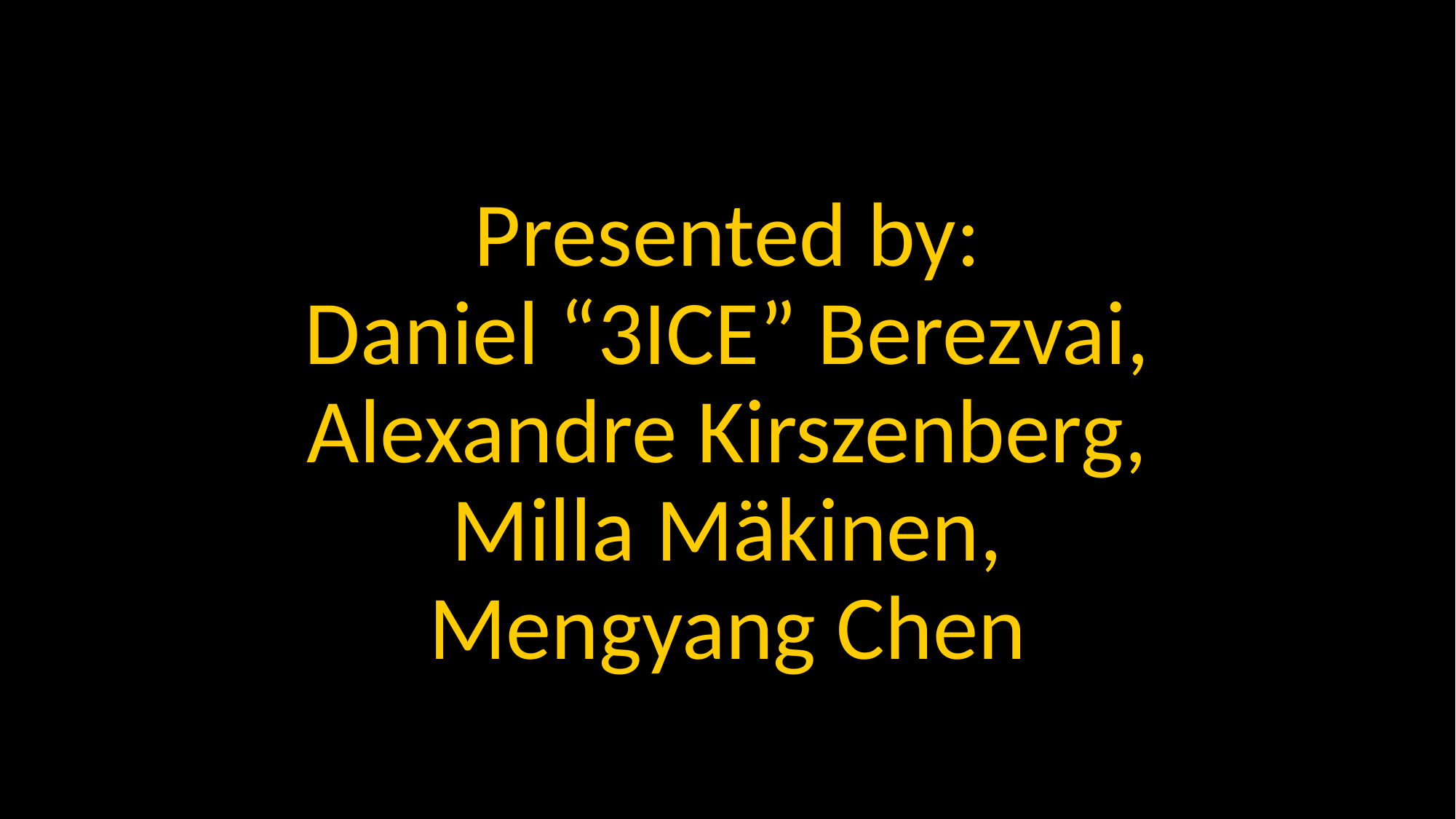

# Presented by: Daniel “3ICE” Berezvai, Alexandre Kirszenberg, Milla Mäkinen, Mengyang Chen